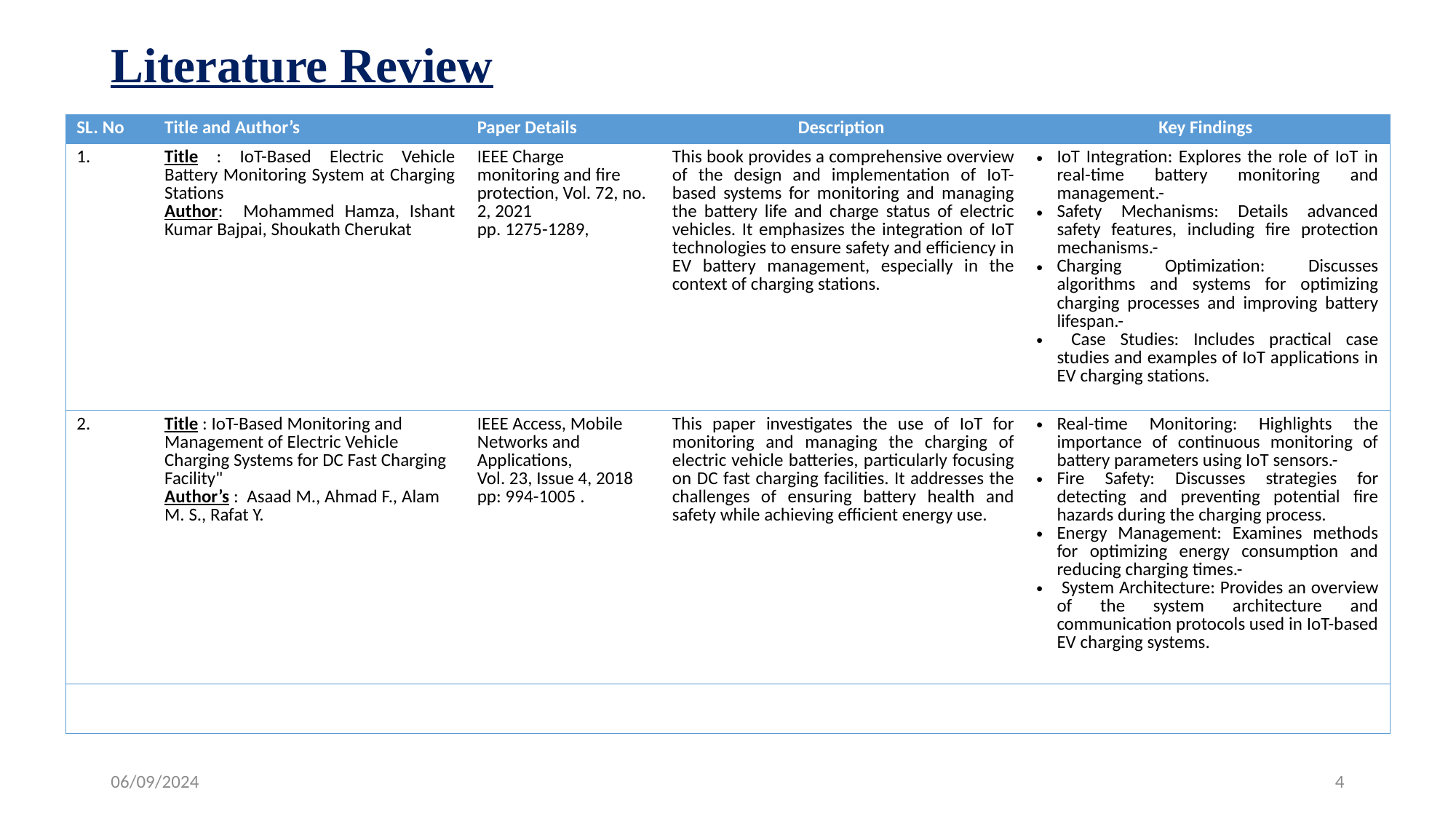

# Literature Review
| SL. No | Title and Author’s | Paper Details | Description | Key Findings |
| --- | --- | --- | --- | --- |
| 1. | Title : IoT-Based Electric Vehicle Battery Monitoring System at Charging Stations Author: Mohammed Hamza, Ishant Kumar Bajpai, Shoukath Cherukat | IEEE Charge monitoring and fire protection, Vol. 72, no. 2, 2021 pp. 1275-1289, | This book provides a comprehensive overview of the design and implementation of IoT-based systems for monitoring and managing the battery life and charge status of electric vehicles. It emphasizes the integration of IoT technologies to ensure safety and efficiency in EV battery management, especially in the context of charging stations. | IoT Integration: Explores the role of IoT in real-time battery monitoring and management.- Safety Mechanisms: Details advanced safety features, including fire protection mechanisms.- Charging Optimization: Discusses algorithms and systems for optimizing charging processes and improving battery lifespan.- Case Studies: Includes practical case studies and examples of IoT applications in EV charging stations. |
| 2. | Title : IoT-Based Monitoring and Management of Electric Vehicle Charging Systems for DC Fast Charging Facility" Author’s : Asaad M., Ahmad F., Alam M. S., Rafat Y. | IEEE Access, Mobile Networks and Applications, Vol. 23, Issue 4, 2018 pp: 994-1005 . | This paper investigates the use of IoT for monitoring and managing the charging of electric vehicle batteries, particularly focusing on DC fast charging facilities. It addresses the challenges of ensuring battery health and safety while achieving efficient energy use. | Real-time Monitoring: Highlights the importance of continuous monitoring of battery parameters using IoT sensors.- Fire Safety: Discusses strategies for detecting and preventing potential fire hazards during the charging process. Energy Management: Examines methods for optimizing energy consumption and reducing charging times.- System Architecture: Provides an overview of the system architecture and communication protocols used in IoT-based EV charging systems. |
|  |  |  |  |  |
06/09/2024
4